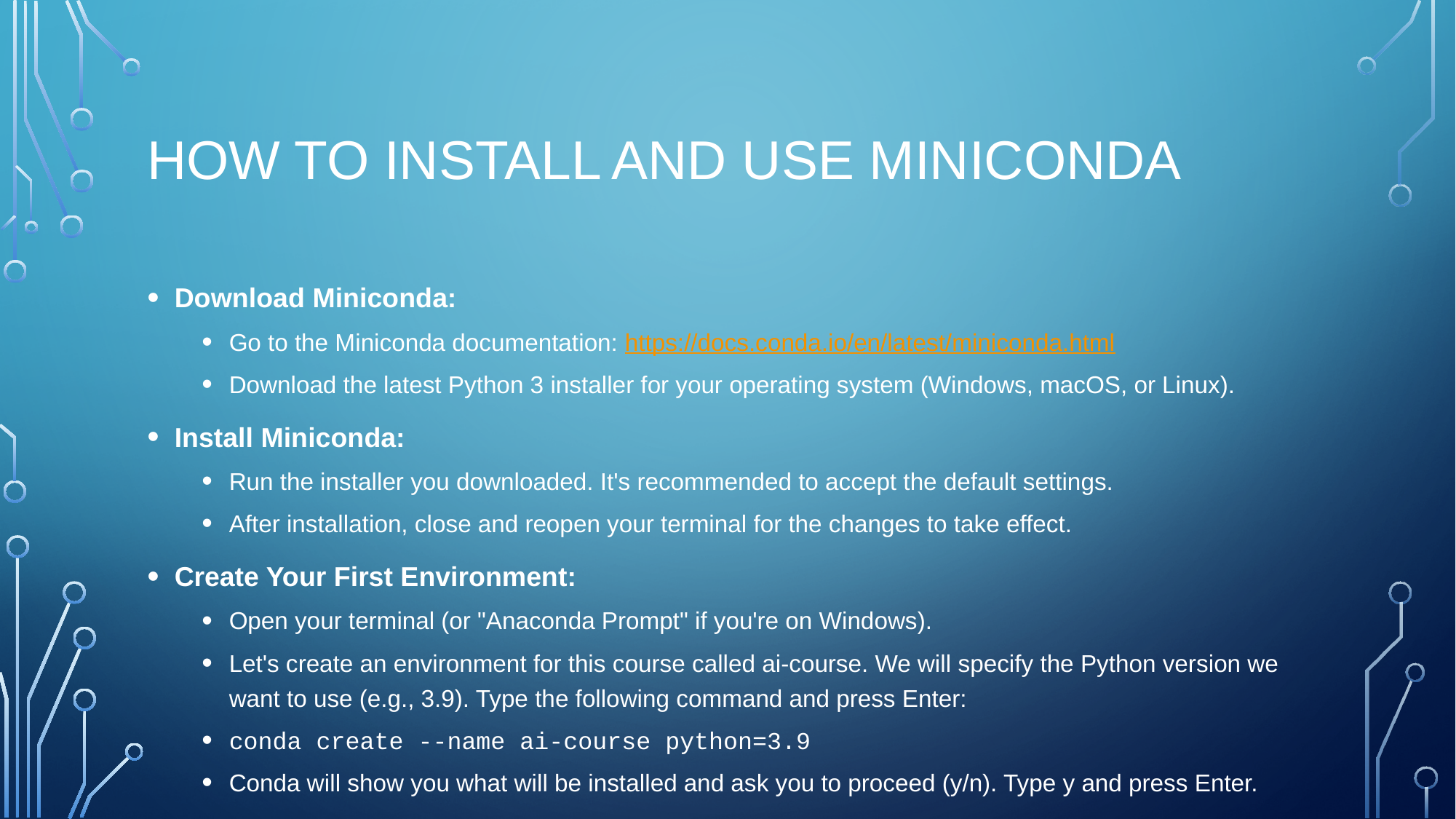

# How to Install and Use Miniconda
Download Miniconda:
Go to the Miniconda documentation: https://docs.conda.io/en/latest/miniconda.html
Download the latest Python 3 installer for your operating system (Windows, macOS, or Linux).
Install Miniconda:
Run the installer you downloaded. It's recommended to accept the default settings.
After installation, close and reopen your terminal for the changes to take effect.
Create Your First Environment:
Open your terminal (or "Anaconda Prompt" if you're on Windows).
Let's create an environment for this course called ai-course. We will specify the Python version we want to use (e.g., 3.9). Type the following command and press Enter:
conda create --name ai-course python=3.9
Conda will show you what will be installed and ask you to proceed (y/n). Type y and press Enter.